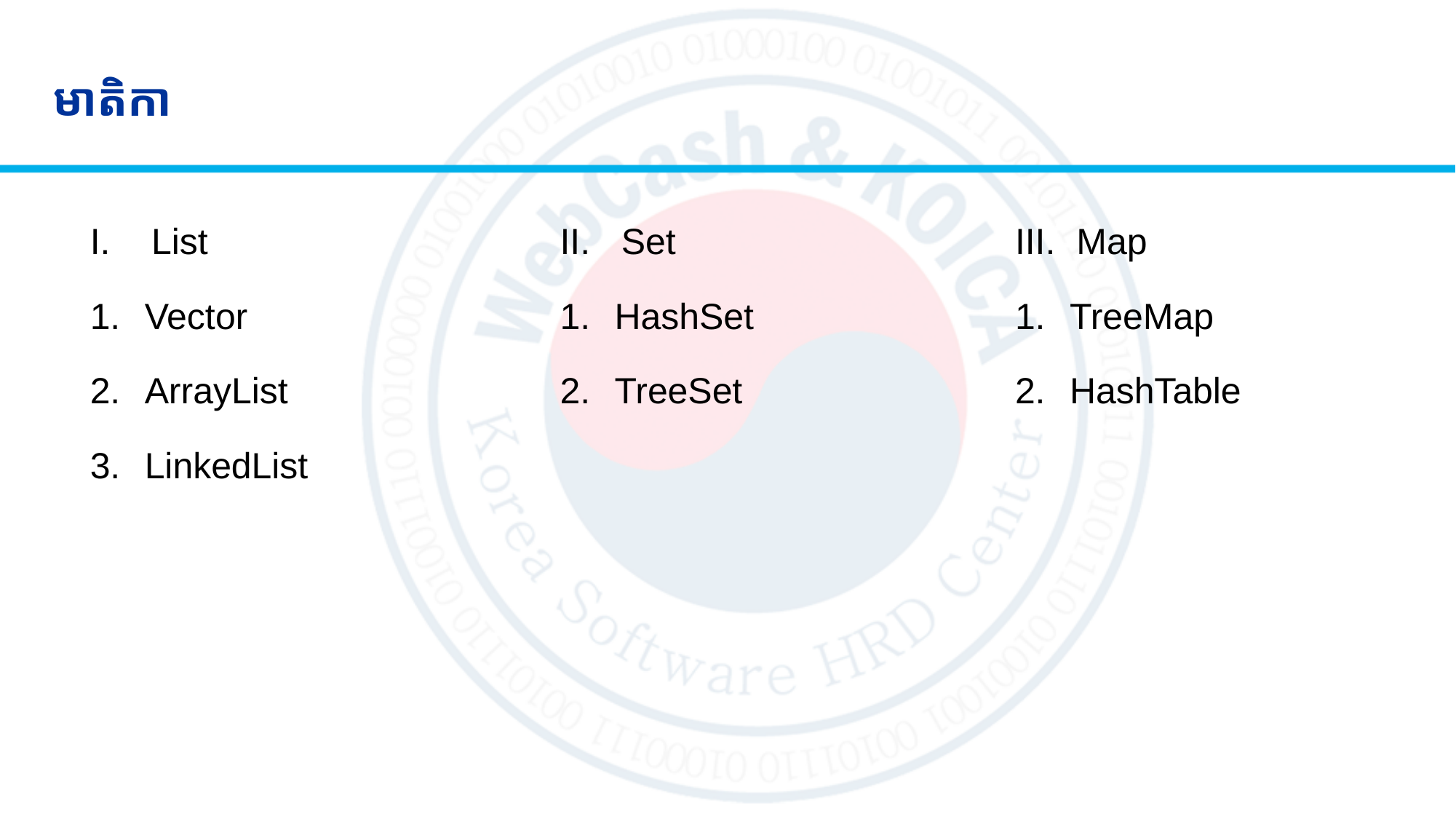

# មាតិកា
List
Vector
ArrayList
LinkedList
Set
HashSet
TreeSet
Map
TreeMap
HashTable